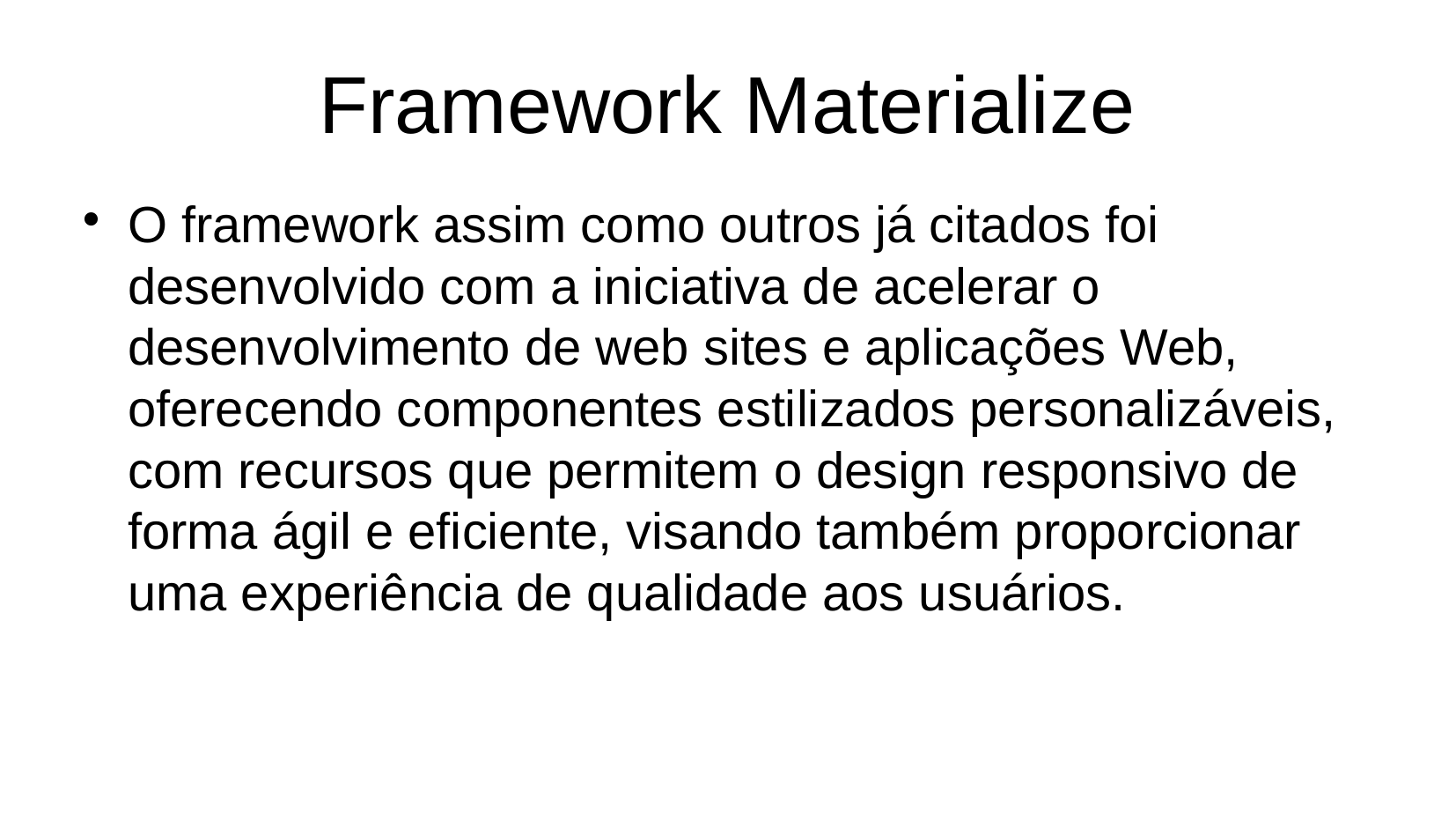

# Framework Materialize
O framework assim como outros já citados foi desenvolvido com a iniciativa de acelerar o desenvolvimento de web sites e aplicações Web, oferecendo componentes estilizados personalizáveis, com recursos que permitem o design responsivo de forma ágil e eficiente, visando também proporcionar uma experiência de qualidade aos usuários.